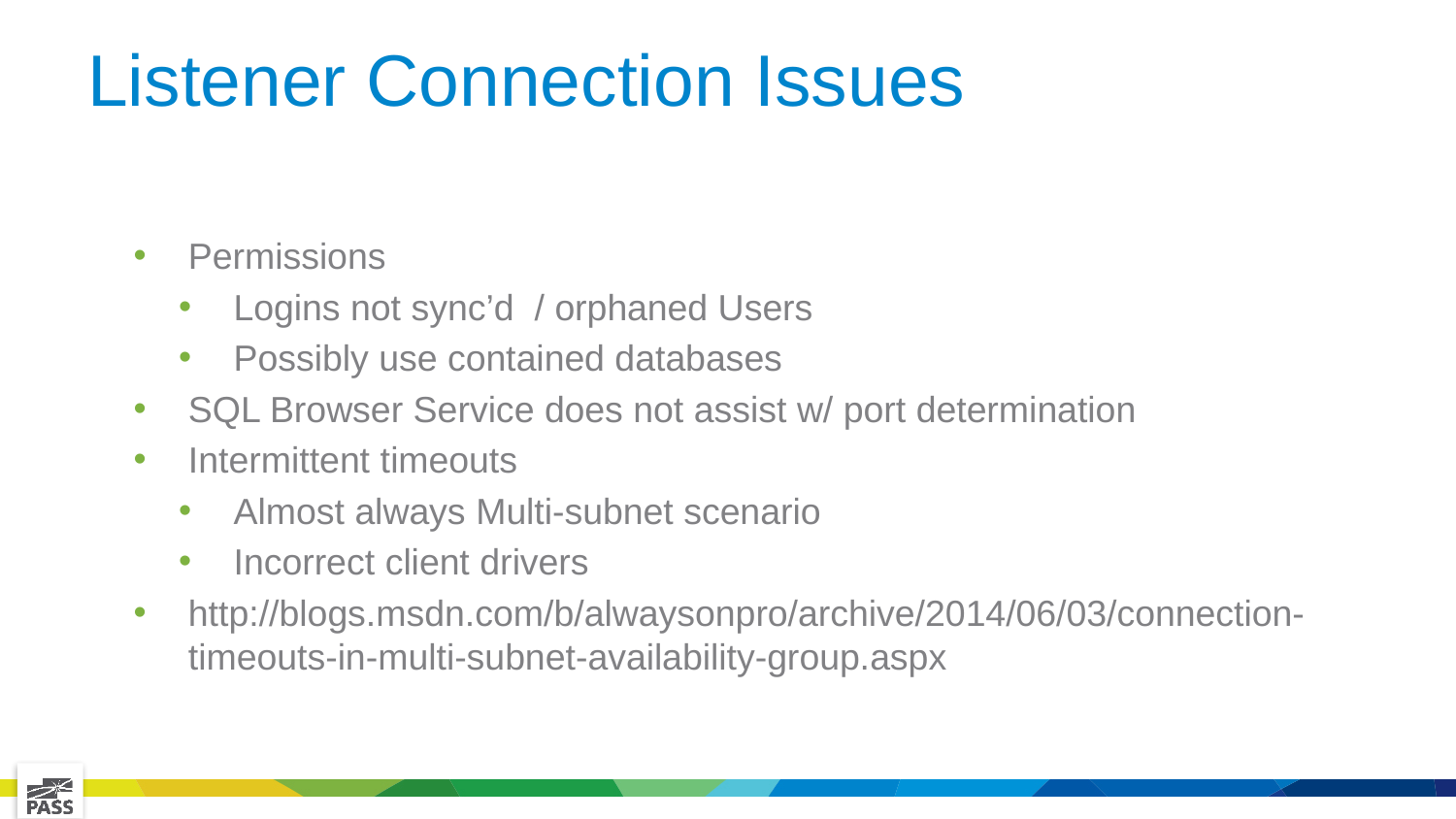

# Listener Connection Issues
Permissions
Logins not sync’d  / orphaned Users
Possibly use contained databases
SQL Browser Service does not assist w/ port determination
Intermittent timeouts
Almost always Multi-subnet scenario
Incorrect client drivers
http://blogs.msdn.com/b/alwaysonpro/archive/2014/06/03/connection-timeouts-in-multi-subnet-availability-group.aspx